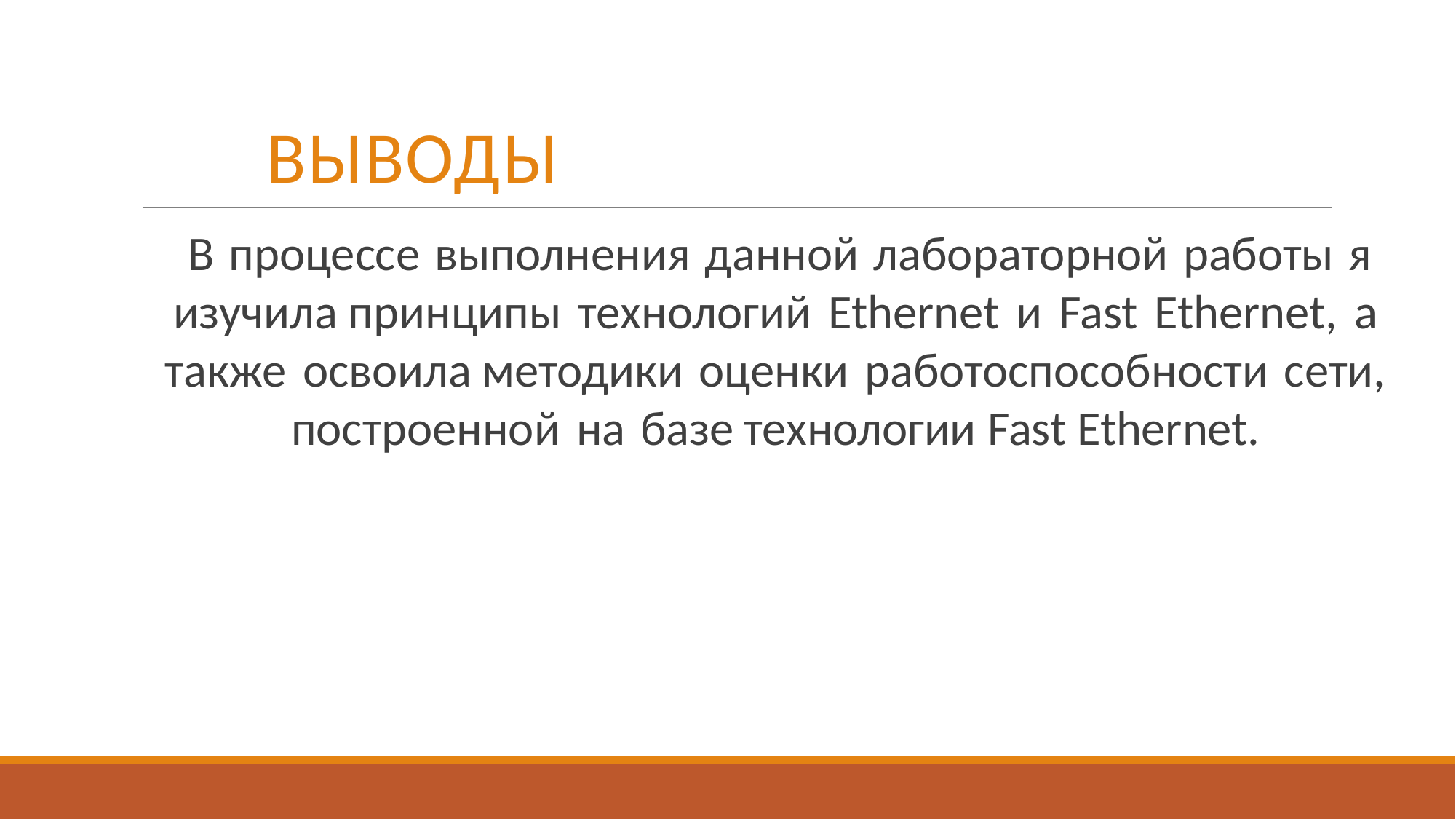

# ВЫВОДЫ
В процессе выполнения данной лабораторной работы я изучила принципы технологий Ethernet и Fast Ethernet, а также освоила методики оценки работоспособности сети, построенной на базе технологии Fast Ethernet.